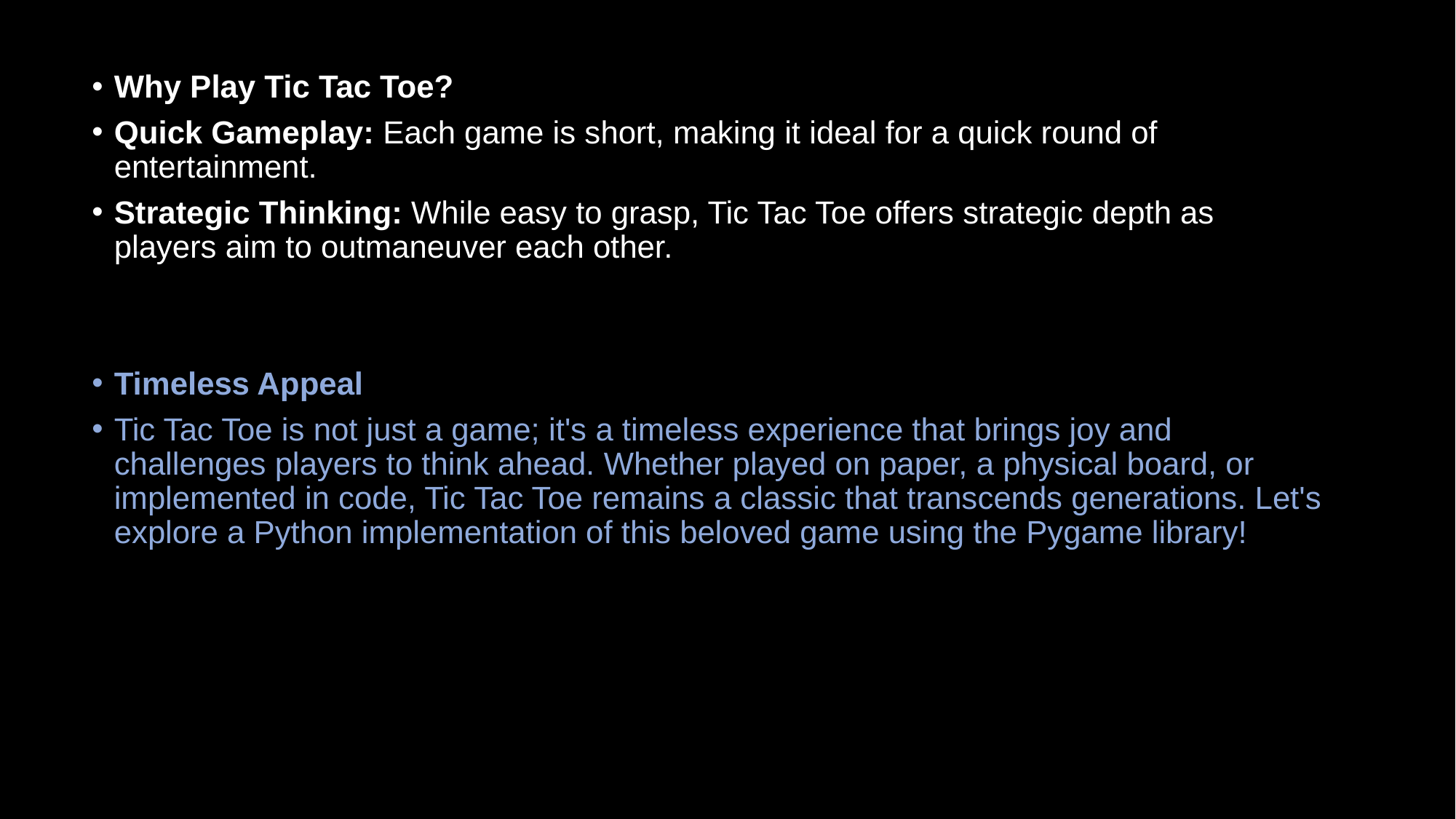

#
Why Play Tic Tac Toe?
Quick Gameplay: Each game is short, making it ideal for a quick round of entertainment.
Strategic Thinking: While easy to grasp, Tic Tac Toe offers strategic depth as players aim to outmaneuver each other.

Timeless Appeal
Tic Tac Toe is not just a game; it's a timeless experience that brings joy and challenges players to think ahead. Whether played on paper, a physical board, or implemented in code, Tic Tac Toe remains a classic that transcends generations. Let's explore a Python implementation of this beloved game using the Pygame library!